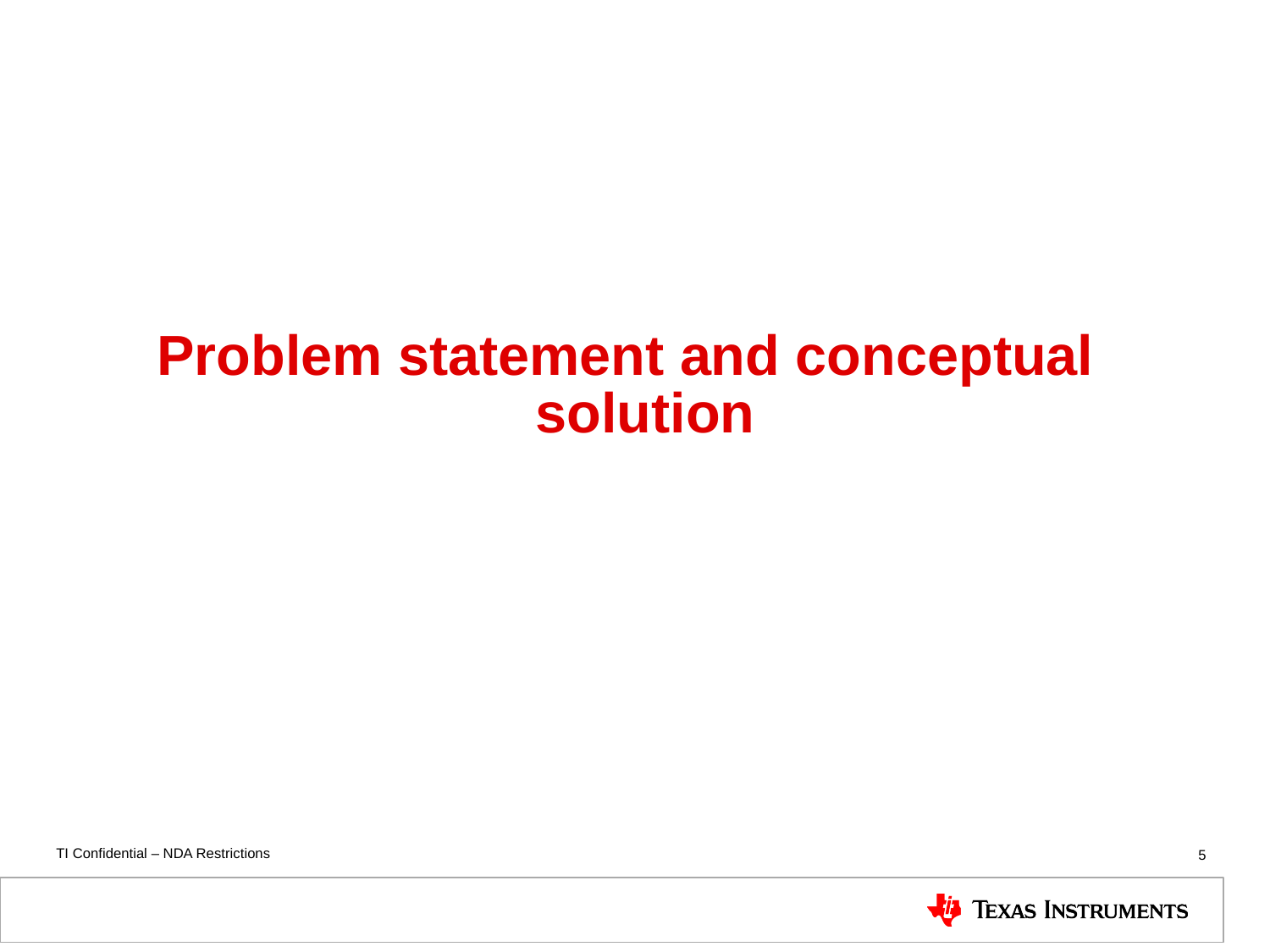

# Problem statement and conceptual solution
5